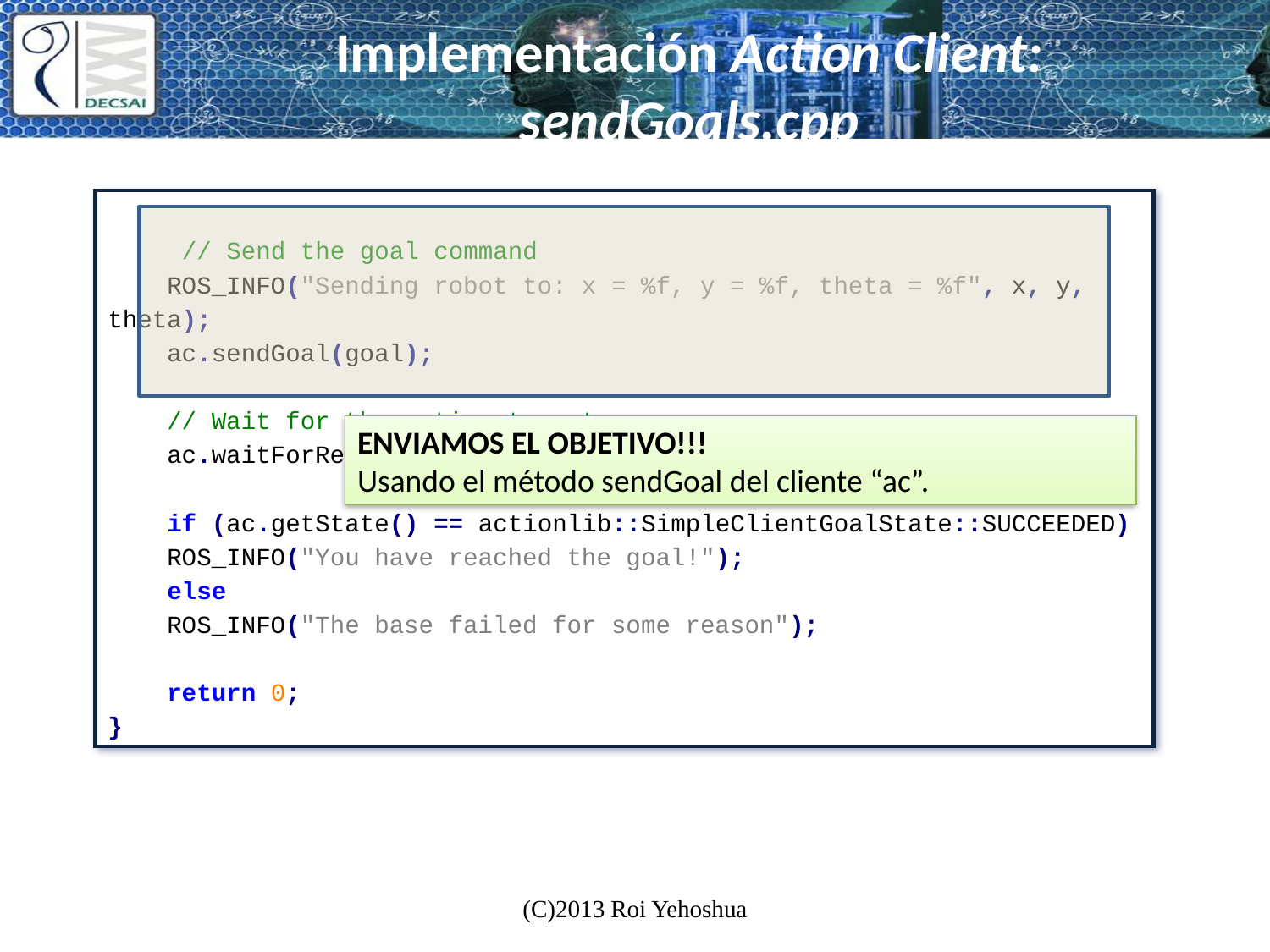

# Implementación Action Client: sendGoals.cpp

     // Send the goal command
    ROS_INFO("Sending robot to: x = %f, y = %f, theta = %f", x, y, theta);
    ac.sendGoal(goal);

    // Wait for the action to return
    ac.waitForResult();

    if (ac.getState() == actionlib::SimpleClientGoalState::SUCCEEDED)
    ROS_INFO("You have reached the goal!");
    else
    ROS_INFO("The base failed for some reason");

    return 0;
}

ENVIAMOS EL OBJETIVO!!!
Usando el método sendGoal del cliente “ac”.
(C)2013 Roi Yehoshua